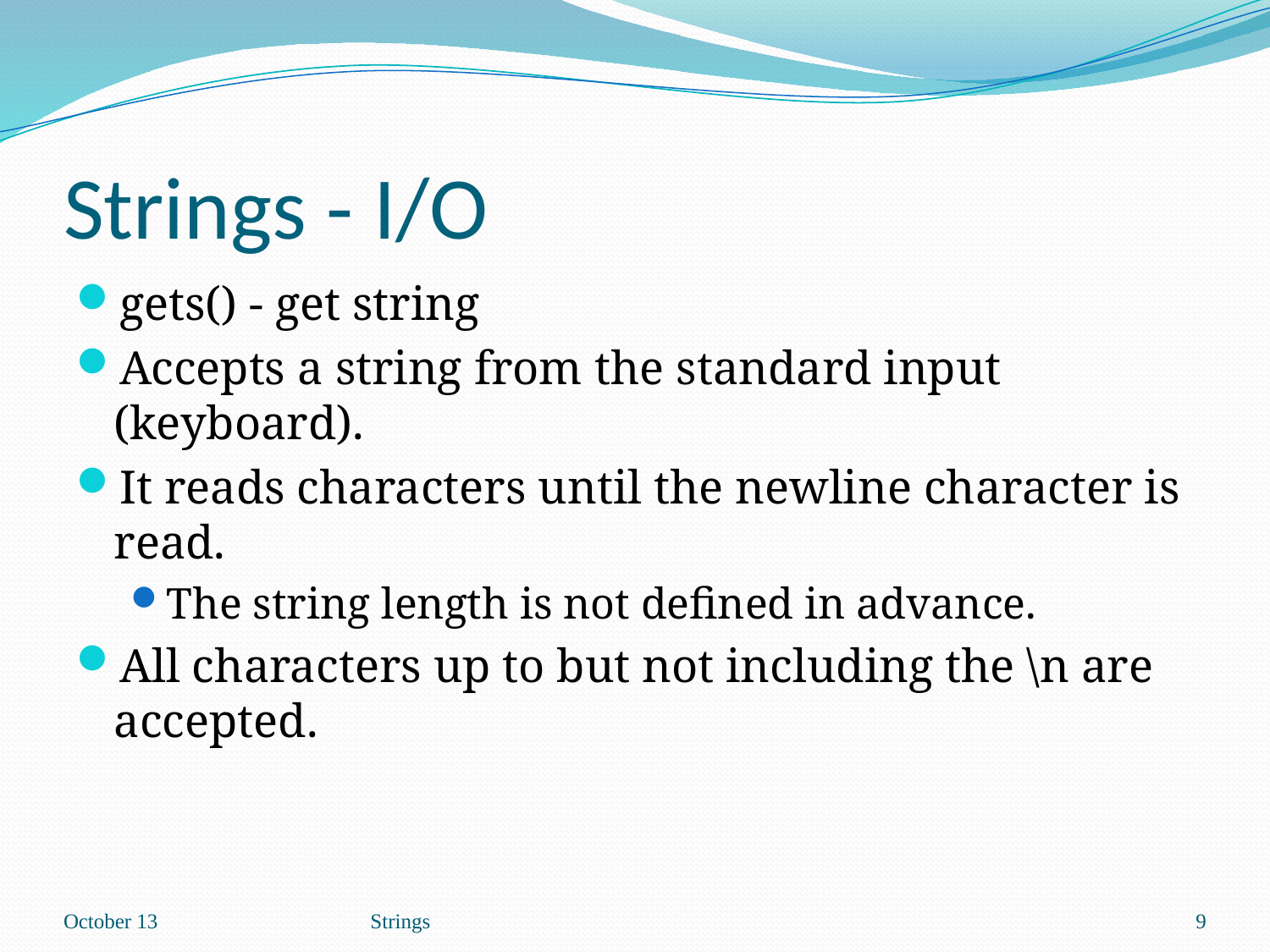

# Strings - I/O
gets() - get string
Accepts a string from the standard input (keyboard).
It reads characters until the newline character is read.
The string length is not defined in advance.
All characters up to but not including the \n are accepted.
October 13
Strings
9